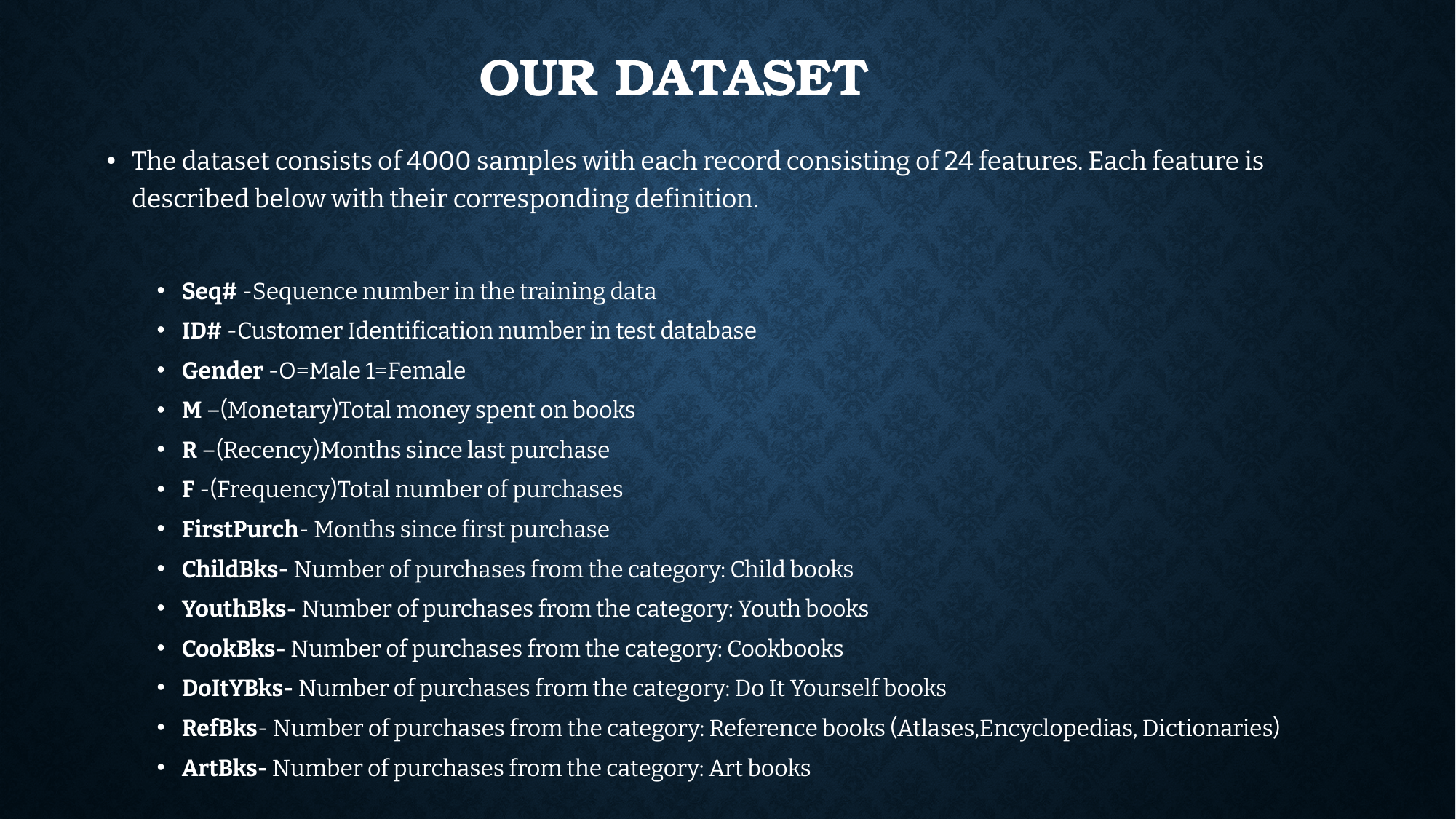

# Our Dataset
The dataset consists of 4000 samples with each record consisting of 24 features. Each feature is described below with their corresponding definition.

Seq# -Sequence number in the training data
ID# -Customer Identification number in test database
Gender -O=Male 1=Female
M –(Monetary)Total money spent on books
R –(Recency)Months since last purchase
F -(Frequency)Total number of purchases
FirstPurch- Months since first purchase
ChildBks- Number of purchases from the category: Child books
YouthBks- Number of purchases from the category: Youth books
CookBks- Number of purchases from the category: Cookbooks
DoItYBks- Number of purchases from the category: Do It Yourself books
RefBks- Number of purchases from the category: Reference books (Atlases,Encyclopedias, Dictionaries)
ArtBks- Number of purchases from the category: Art books